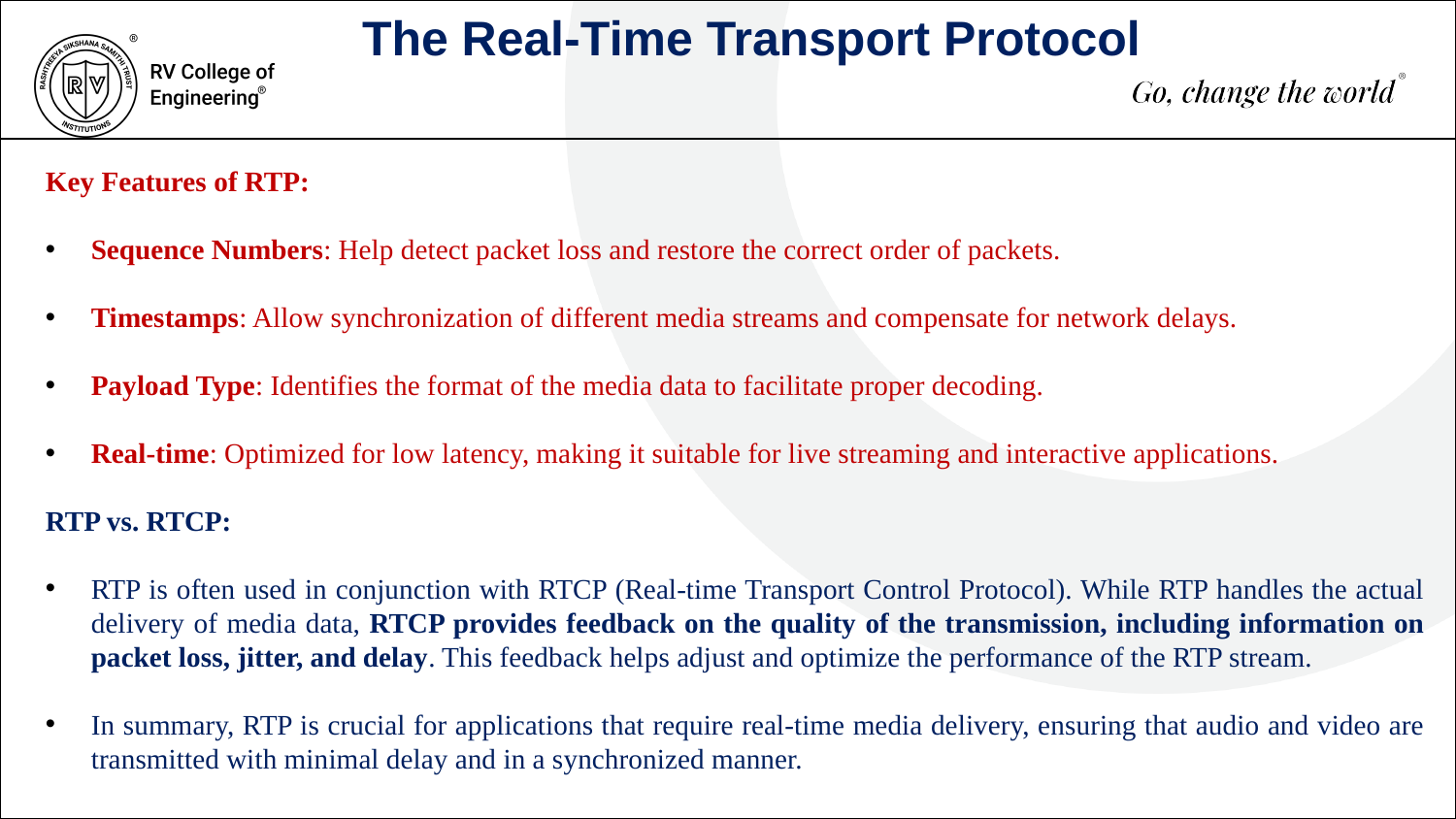

The Real-Time Transport Protocol

Key Features of RTP:

Sequence Numbers: Help detect packet loss and restore the correct order of packets.

Timestamps: Allow synchronization of different media streams and compensate for network delays.

Payload Type: Identifies the format of the media data to facilitate proper decoding.

Real-time: Optimized for low latency, making it suitable for live streaming and interactive applications.

RTP vs. RTCP:

RTP is often used in conjunction with RTCP (Real-time Transport Control Protocol). While RTP handles the actual delivery of media data, RTCP provides feedback on the quality of the transmission, including information on packet loss, jitter, and delay. This feedback helps adjust and optimize the performance of the RTP stream.

In summary, RTP is crucial for applications that require real-time media delivery, ensuring that audio and video are transmitted with minimal delay and in a synchronized manner.